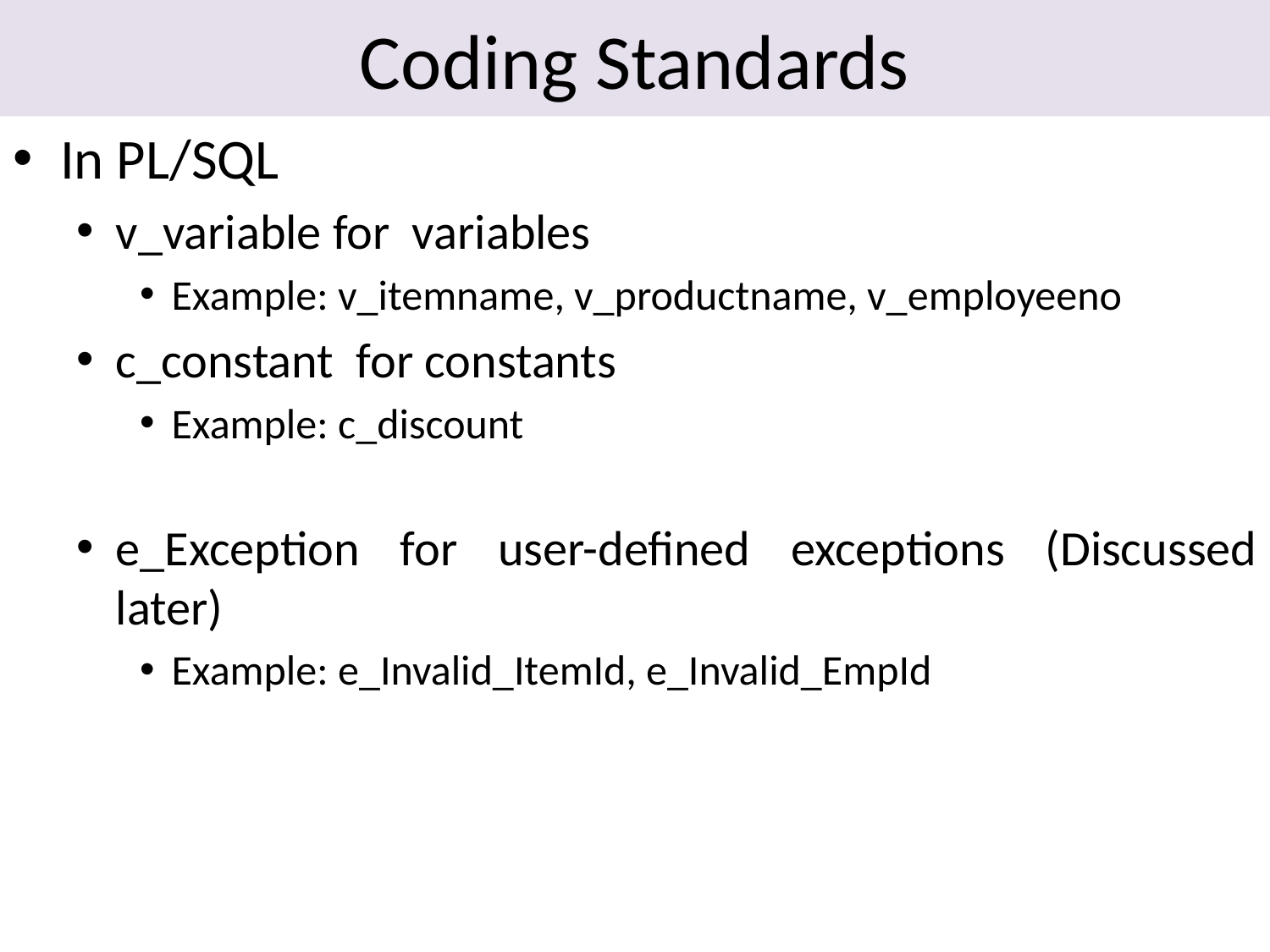

# Coding Standards
In PL/SQL
v_variable for  variables
Example: v_itemname, v_productname, v_employeeno
c_constant  for constants
Example: c_discount

e_Exception for user-defined exceptions (Discussed later)
Example: e_Invalid_ItemId, e_Invalid_EmpId
56